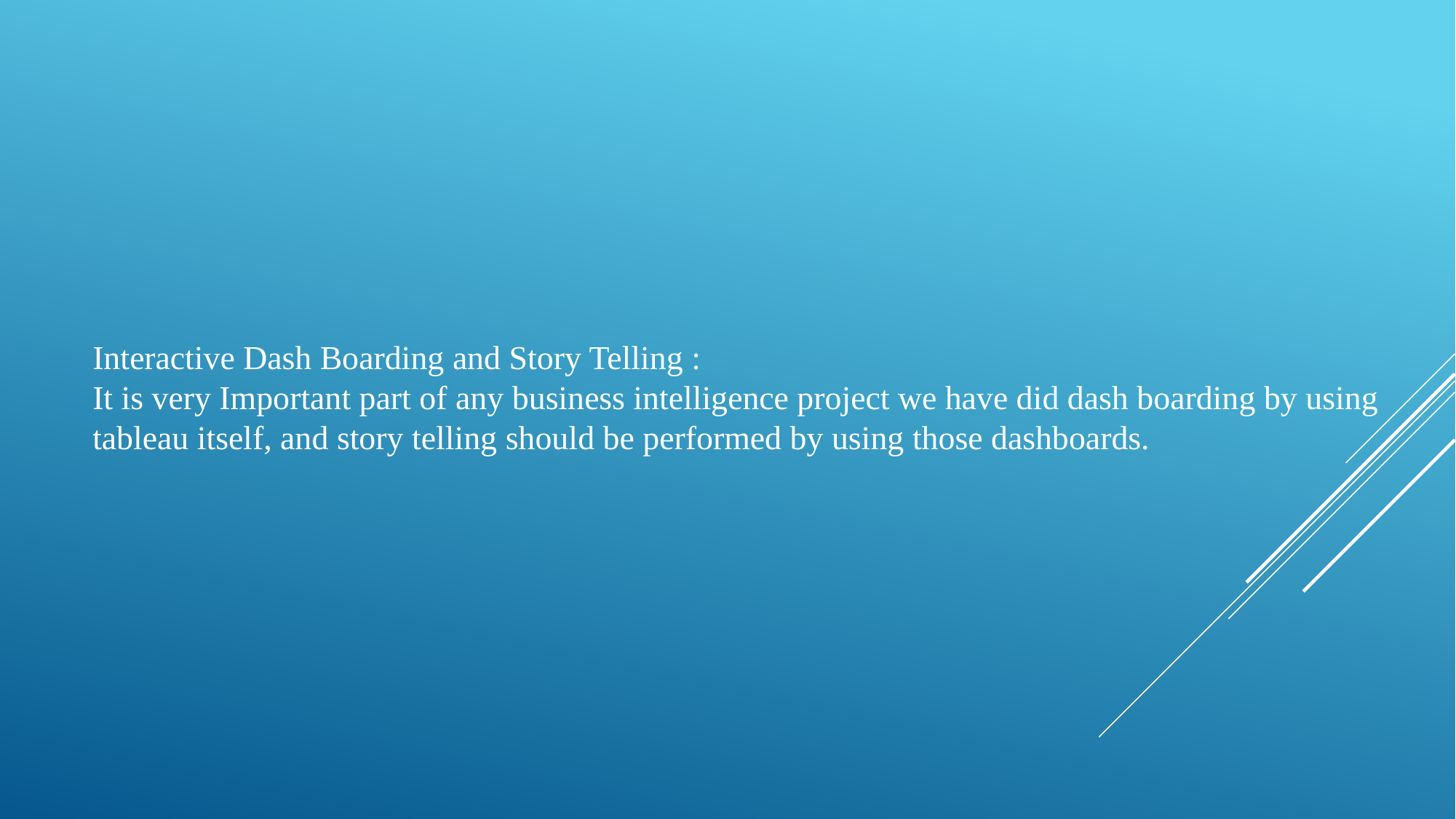

Interactive Dash Boarding and Story Telling :
It is very Important part of any business intelligence project we have did dash boarding by using tableau itself, and story telling should be performed by using those dashboards.